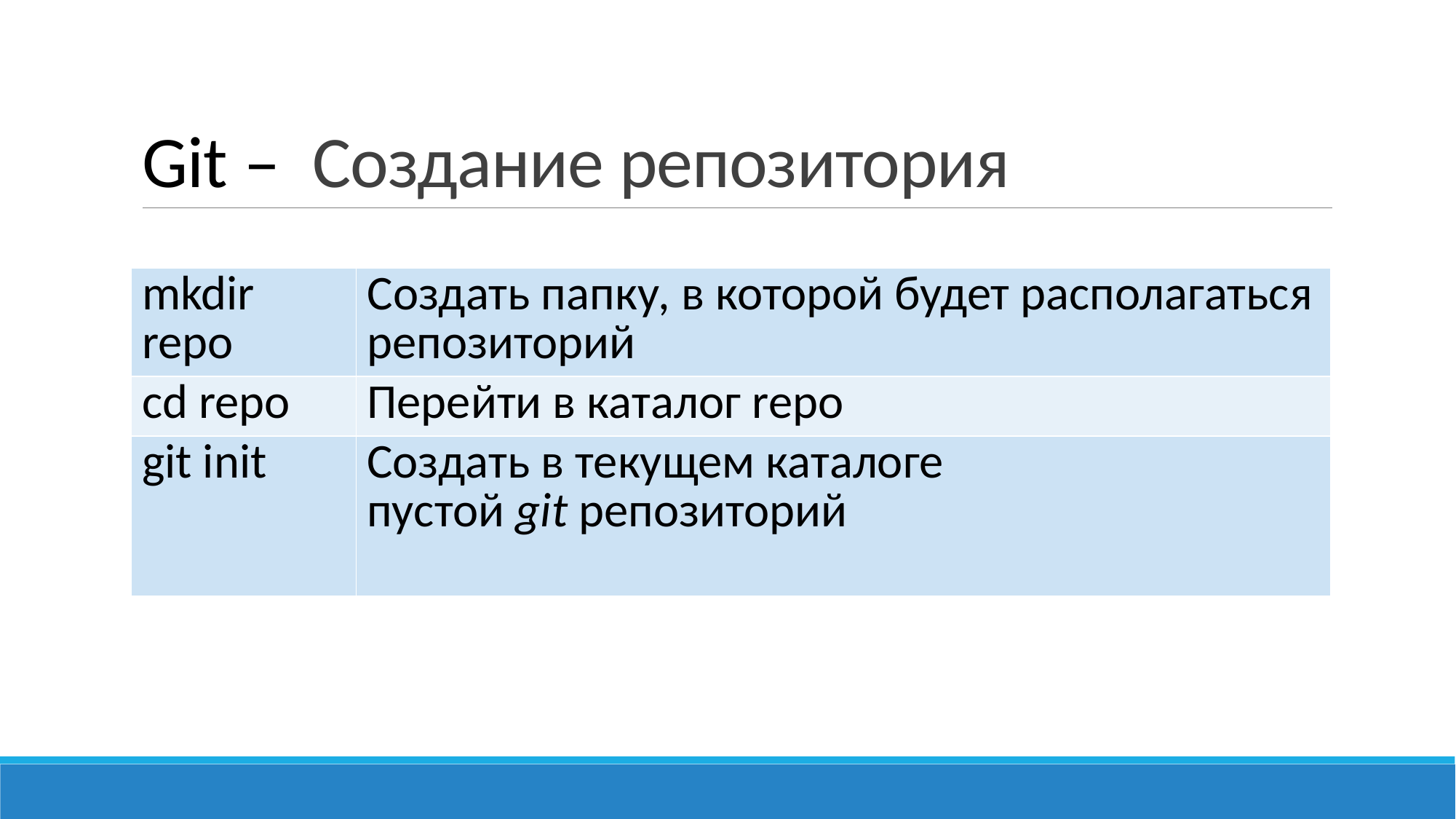

# Git –  Создание репозитория
| mkdir repo | Cоздать папку, в которой будет располагаться репозиторий |
| --- | --- |
| cd repo | Перейти в каталог repo |
| git init | Создать в текущем каталоге пустой git репозиторий |